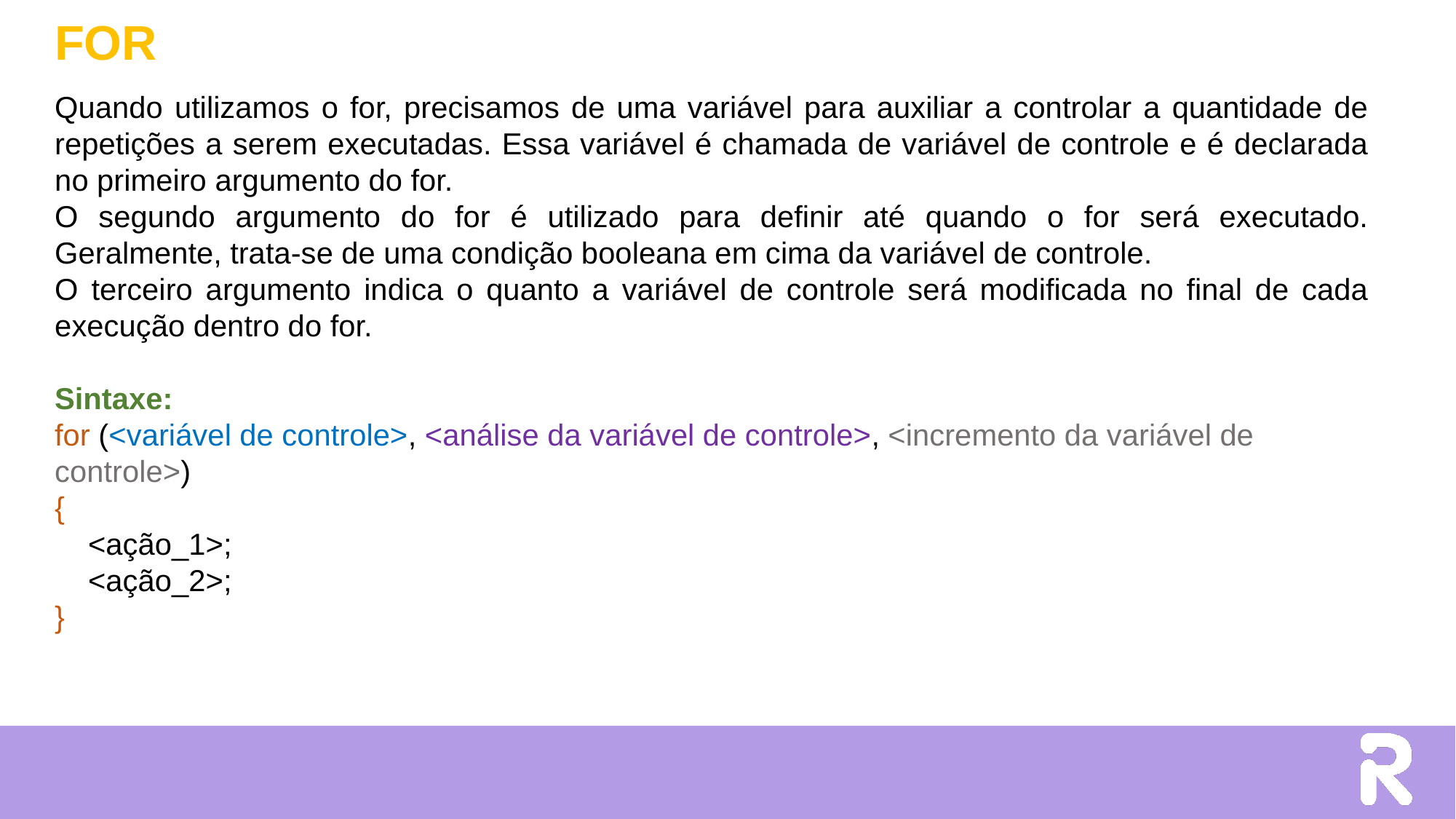

FOR
Quando utilizamos o for, precisamos de uma variável para auxiliar a controlar a quantidade de repetições a serem executadas. Essa variável é chamada de variável de controle e é declarada no primeiro argumento do for.
O segundo argumento do for é utilizado para definir até quando o for será executado. Geralmente, trata-se de uma condição booleana em cima da variável de controle.
O terceiro argumento indica o quanto a variável de controle será modificada no final de cada execução dentro do for.

Sintaxe:
for (<variável de controle>, <análise da variável de controle>, <incremento da variável de controle>)
{
    <ação_1>;
    <ação_2>;
}